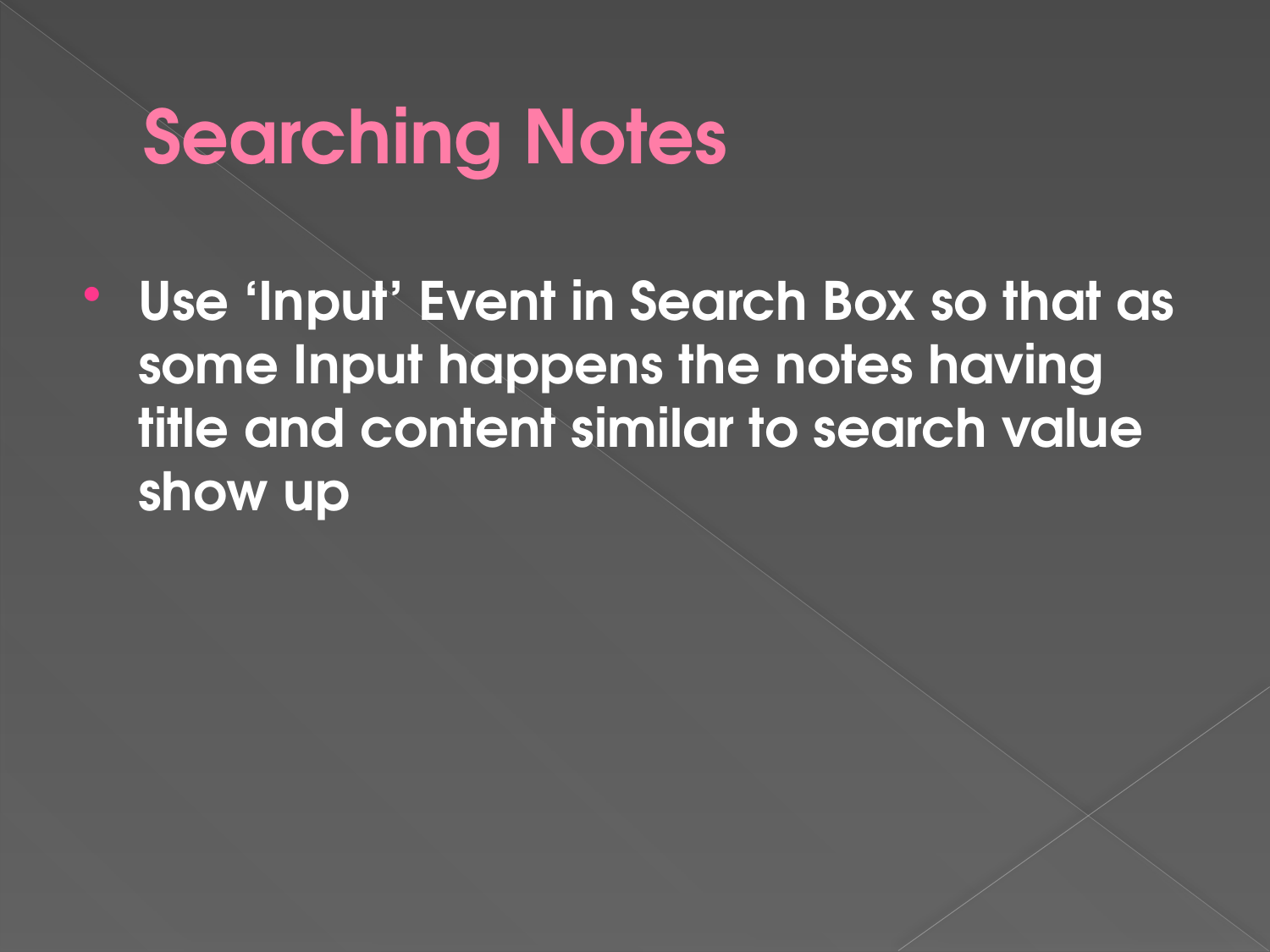

# Searching Notes
Use ‘Input’ Event in Search Box so that as some Input happens the notes having title and content similar to search value show up